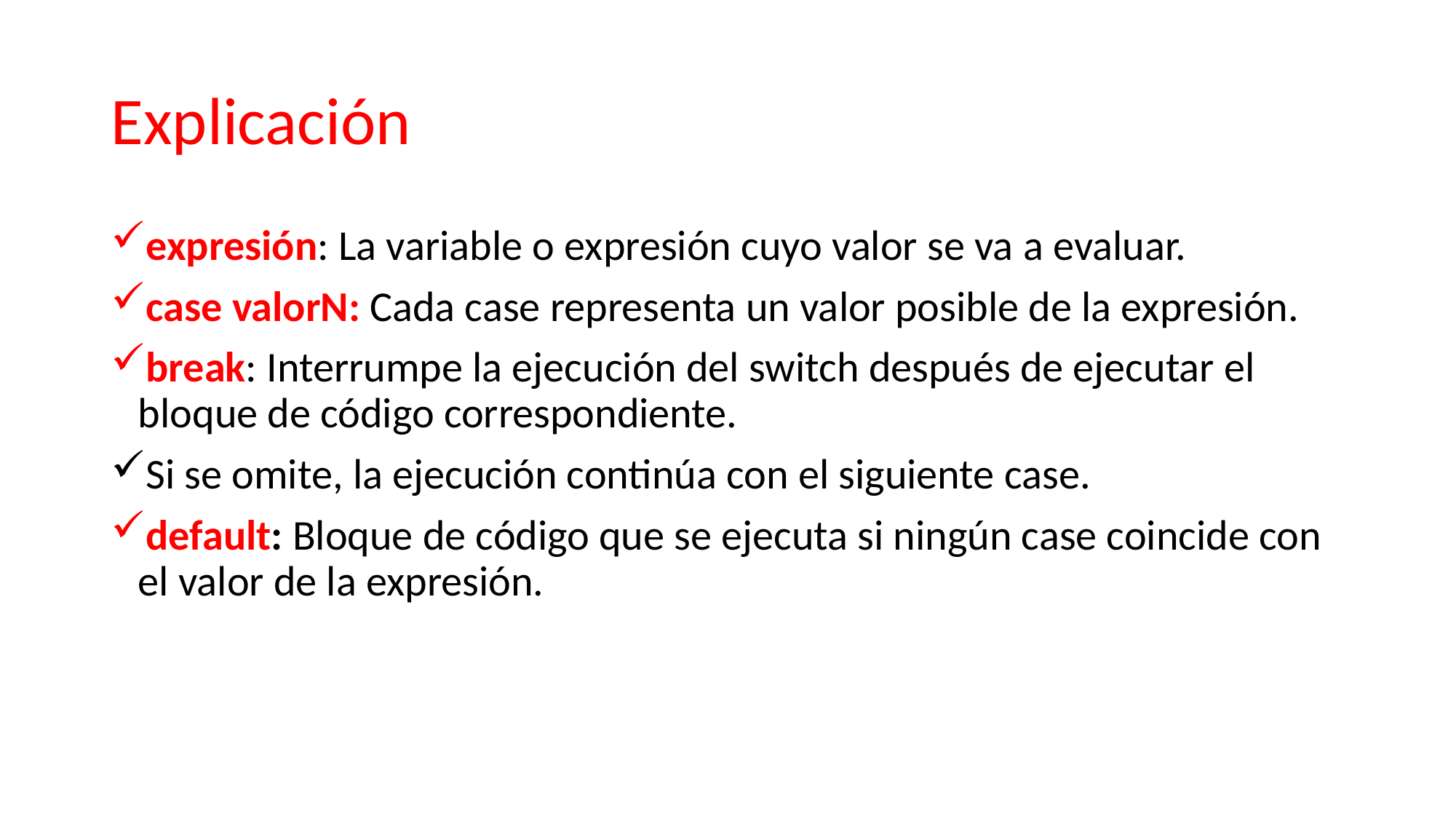

# Explicación
expresión: La variable o expresión cuyo valor se va a evaluar.
case valorN: Cada case representa un valor posible de la expresión.
break: Interrumpe la ejecución del switch después de ejecutar el bloque de código correspondiente.
Si se omite, la ejecución continúa con el siguiente case.
default: Bloque de código que se ejecuta si ningún case coincide con el valor de la expresión.